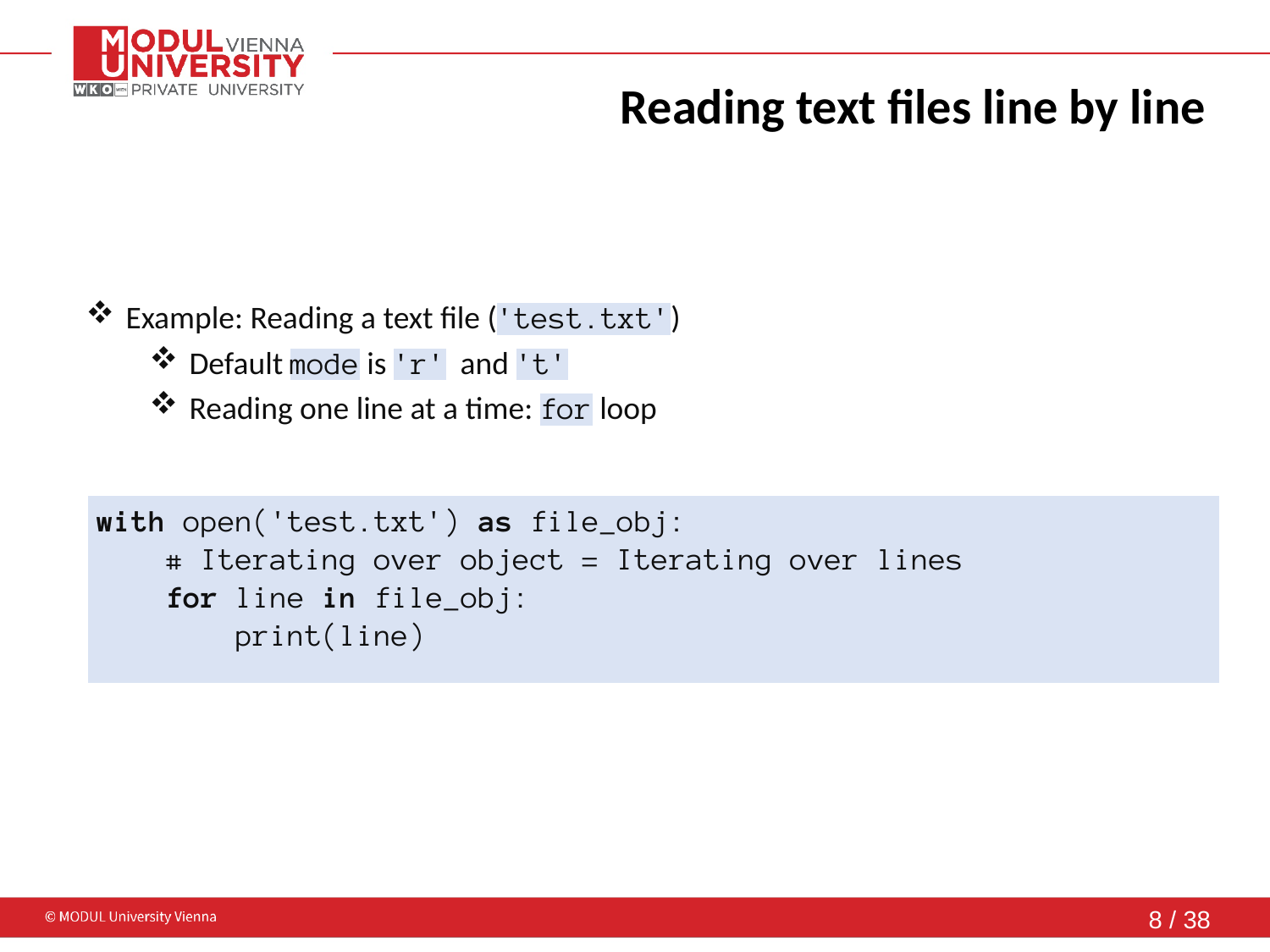

Reading text files line by line
Example: Reading a text file ('test.txt')
Default mode is 'r'  and 't'
Reading one line at a time: for loop
with open('test.txt') as file_obj:
    # Iterating over object = Iterating over lines
    for line in file_obj:
        print(line)